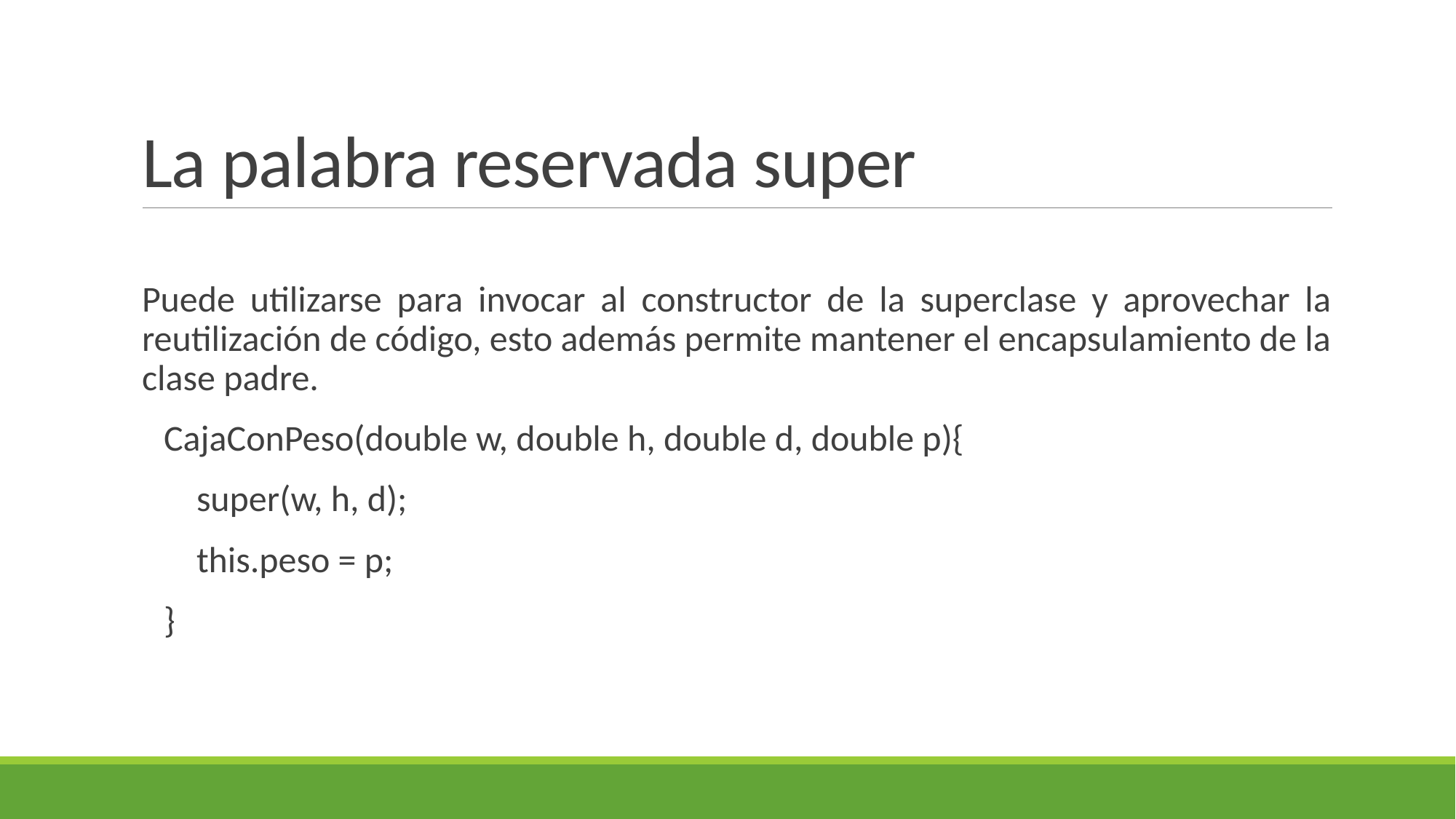

# La palabra reservada super
Puede utilizarse para invocar al constructor de la superclase y aprovechar la reutilización de código, esto además permite mantener el encapsulamiento de la clase padre.
    CajaConPeso(double w, double h, double d, double p){
        super(w, h, d);
        this.peso = p;
    }